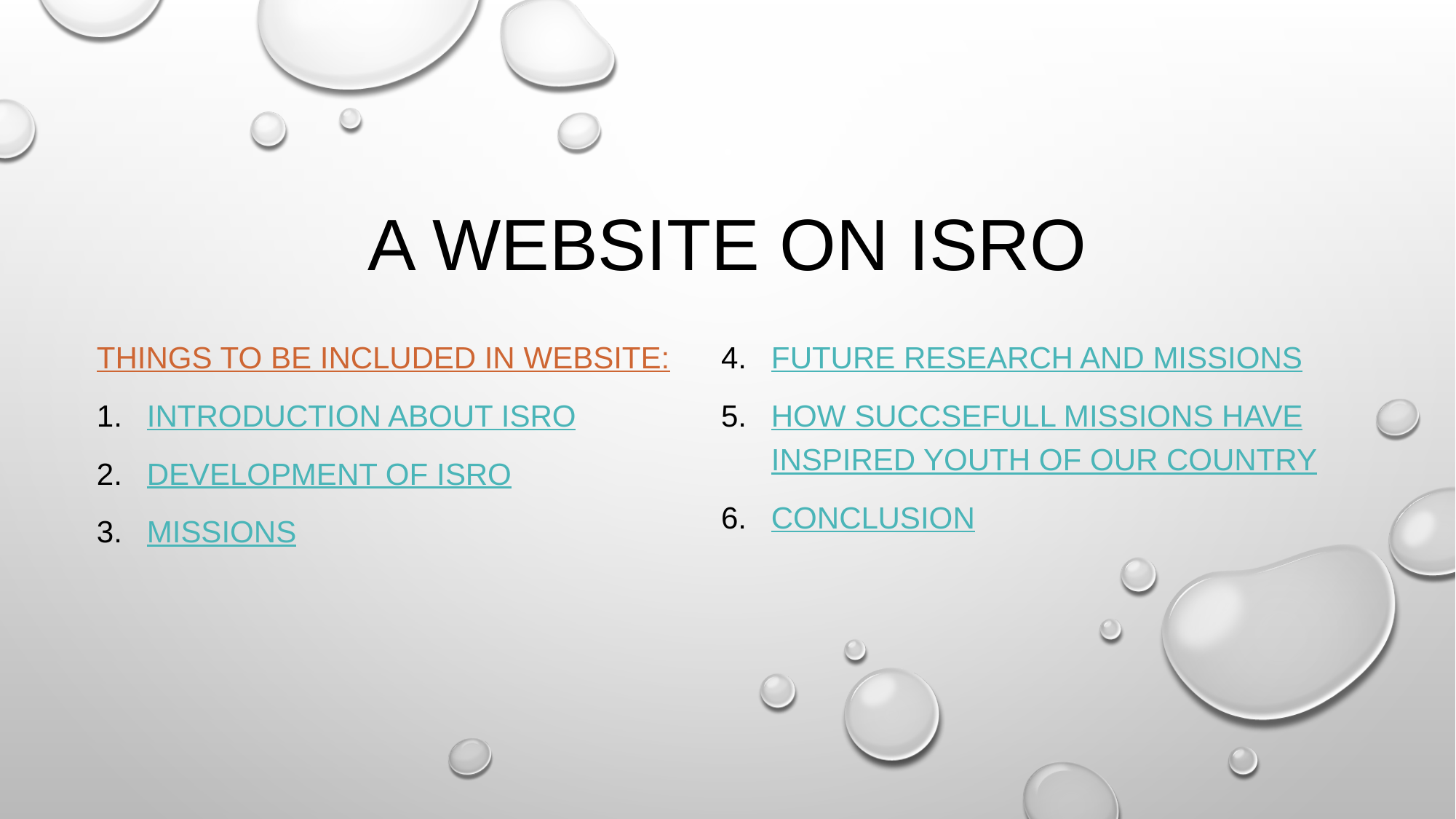

# A WEBSITE ON ISRO
THINGS TO BE INCLUDED IN WEBSITE:
Introduction about isro
Development of isro
Missions
Future research and missions
How succsefull missions have inspired youth of our country
conclusion